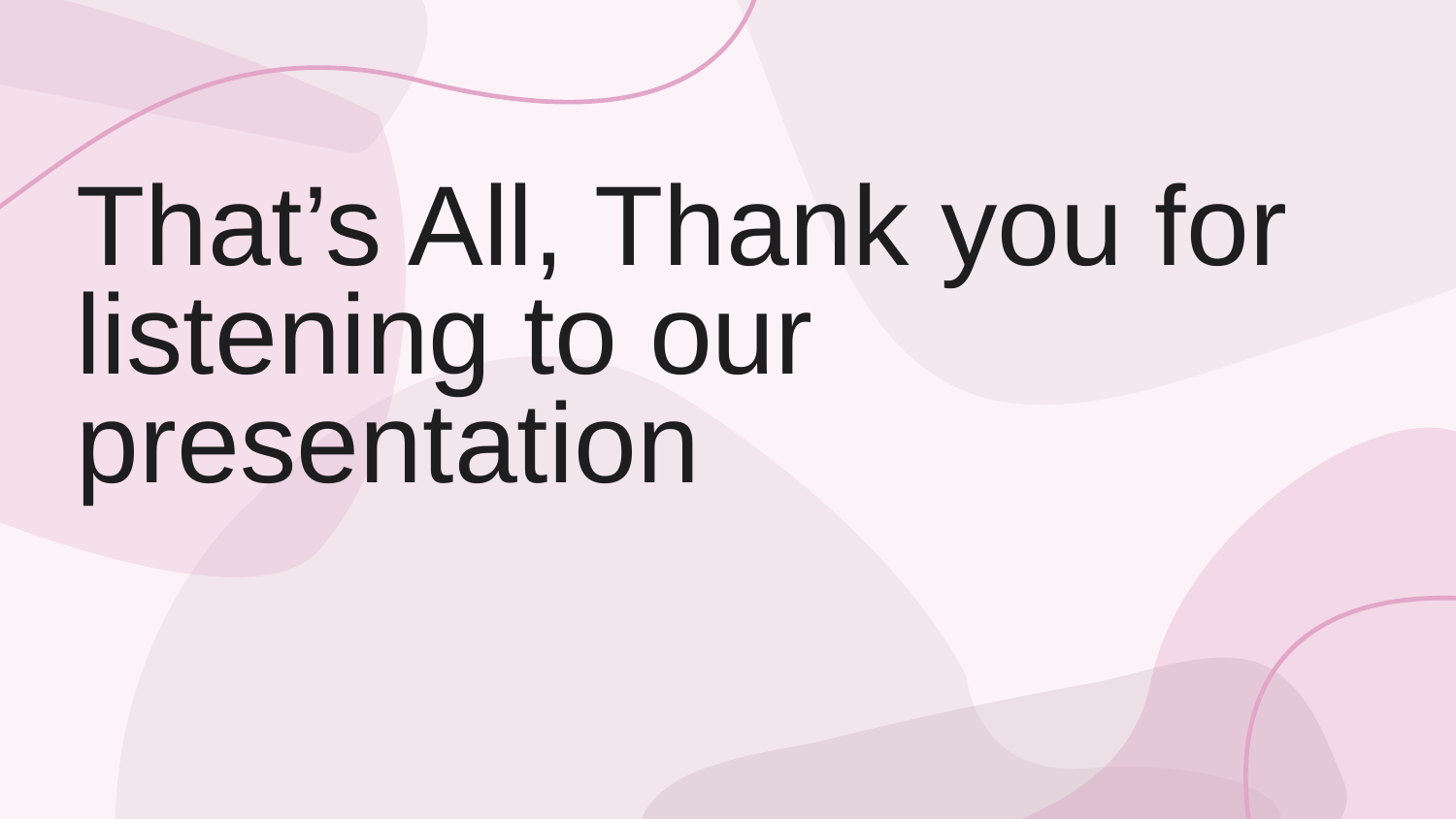

# That’s All, Thank you for listening to our presentation